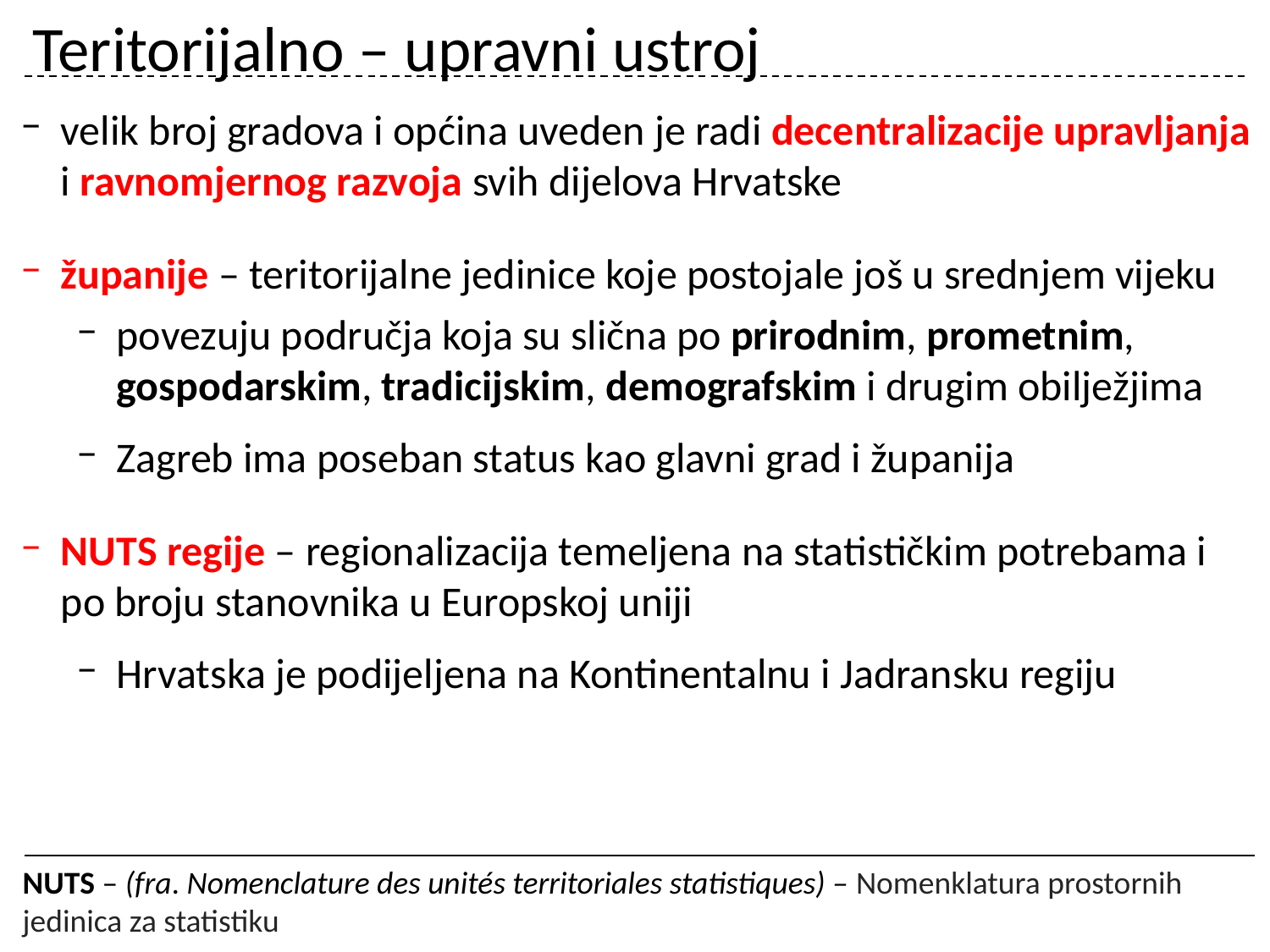

# Teritorijalno – upravni ustroj
velik broj gradova i općina uveden je radi decentralizacije upravljanja i ravnomjernog razvoja svih dijelova Hrvatske
županije – teritorijalne jedinice koje postojale još u srednjem vijeku
povezuju područja koja su slična po prirodnim, prometnim, gospodarskim, tradicijskim, demografskim i drugim obilježjima
Zagreb ima poseban status kao glavni grad i županija
NUTS regije – regionalizacija temeljena na statističkim potrebama i po broju stanovnika u Europskoj uniji
Hrvatska je podijeljena na Kontinentalnu i Jadransku regiju
NUTS – (fra. Nomenclature des unités territoriales statistiques) – Nomenklatura prostornih jedinica za statistiku